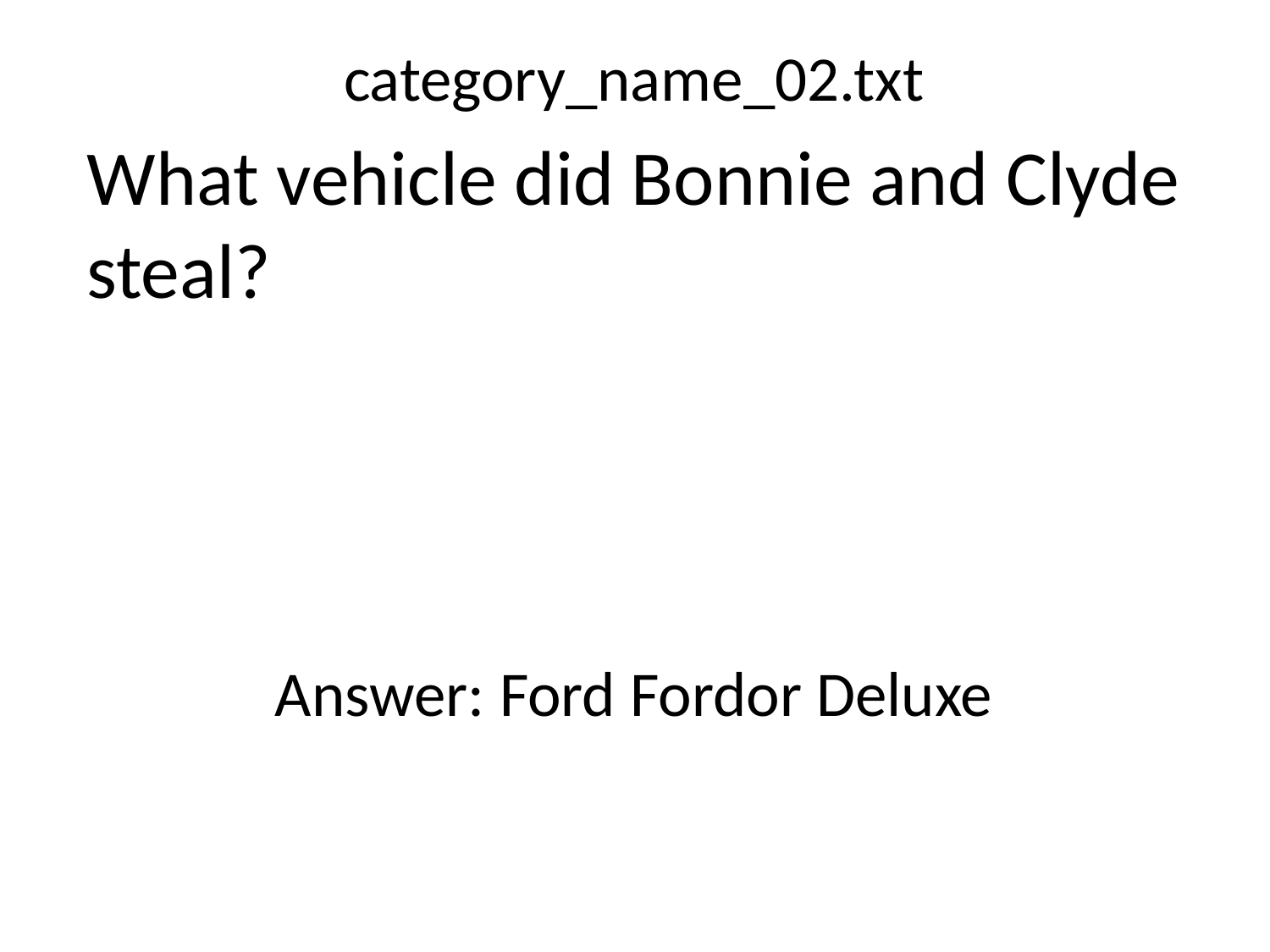

category_name_02.txt
What vehicle did Bonnie and Clyde steal?
Answer: Ford Fordor Deluxe